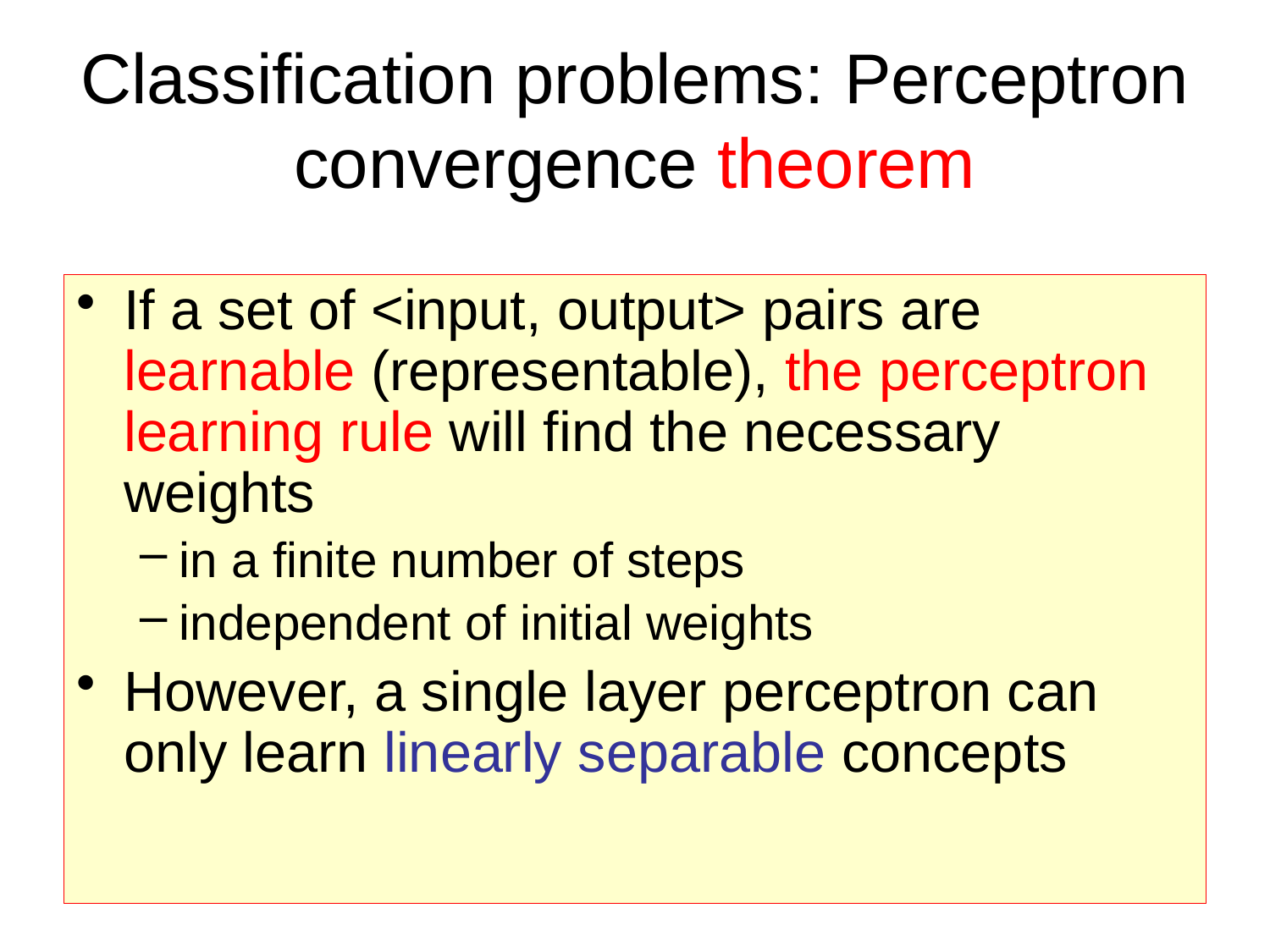

# Classification problems: Perceptron convergence theorem
If a set of <input, output> pairs are learnable (representable), the perceptron learning rule will find the necessary weights
in a finite number of steps
independent of initial weights
However, a single layer perceptron can only learn linearly separable concepts